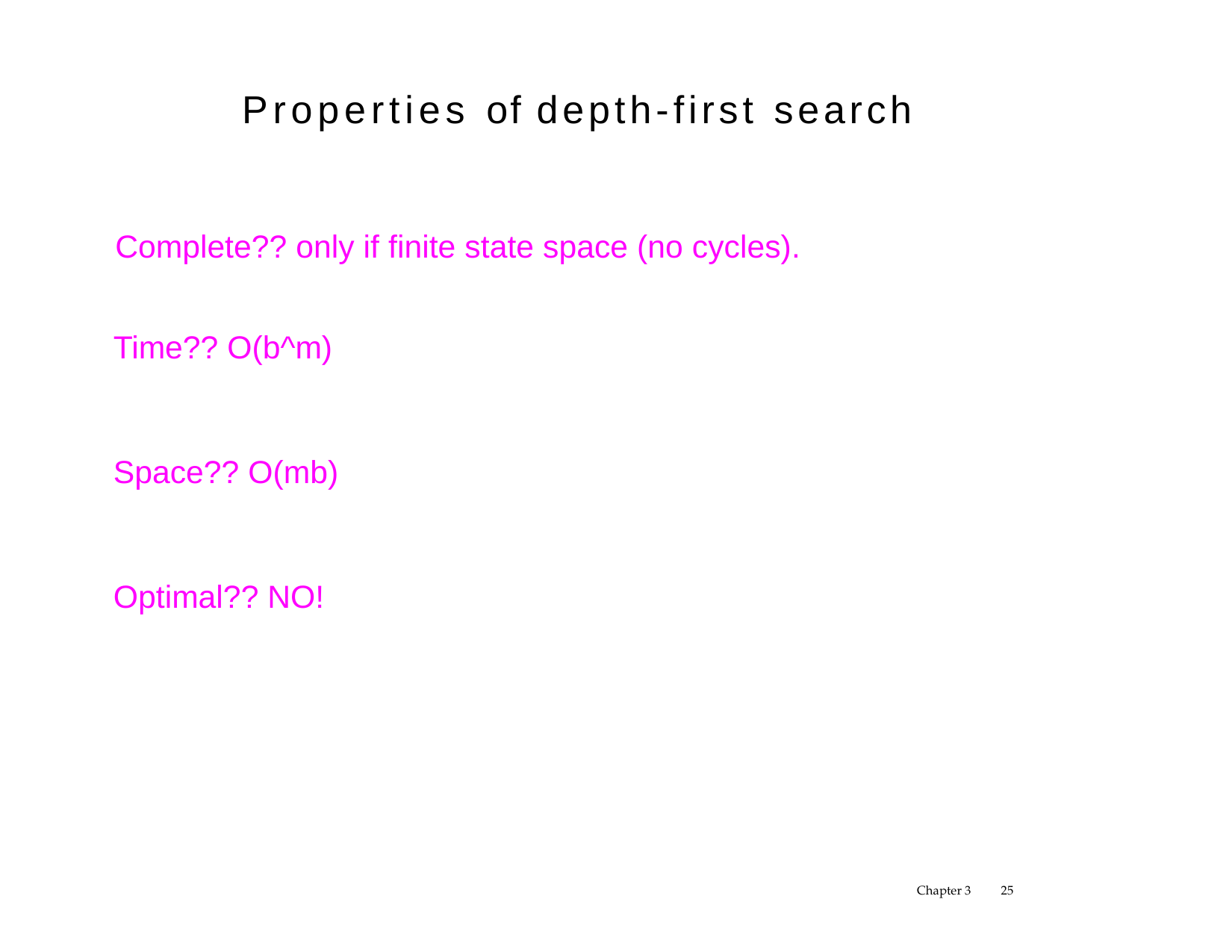

Properties of depth-first search
Complete?? only if finite state space (no cycles).

Time?? O(b^m)

Space?? O(mb)

Optimal?? NO!
Chapter 3
25